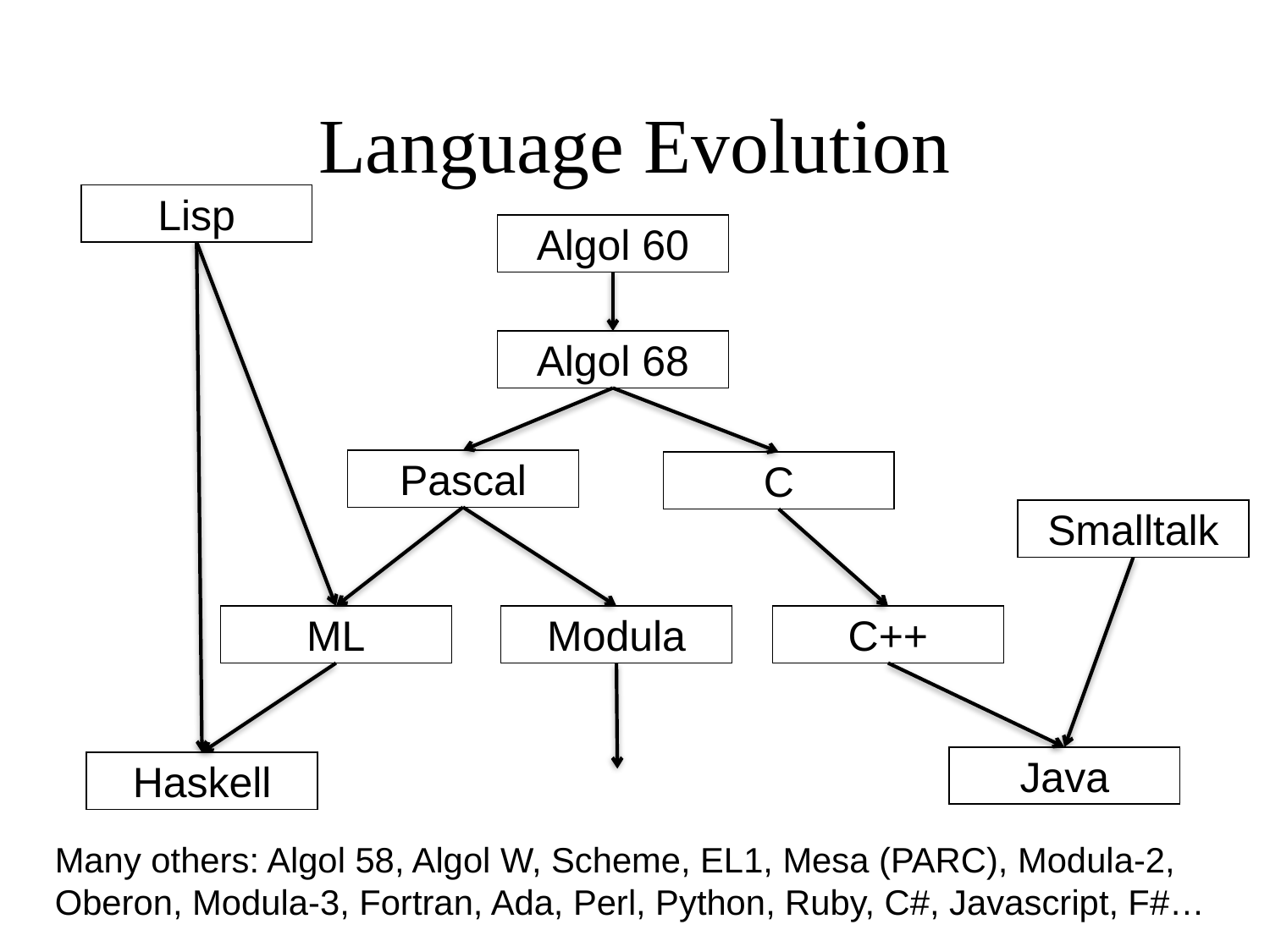

Language Evolution
Lisp
Algol 60
Algol 68
Pascal
C
Smalltalk
ML
Modula
C++
Java
Haskell
Many others: Algol 58, Algol W, Scheme, EL1, Mesa (PARC), Modula-2, Oberon, Modula-3, Fortran, Ada, Perl, Python, Ruby, C#, Javascript, F#…